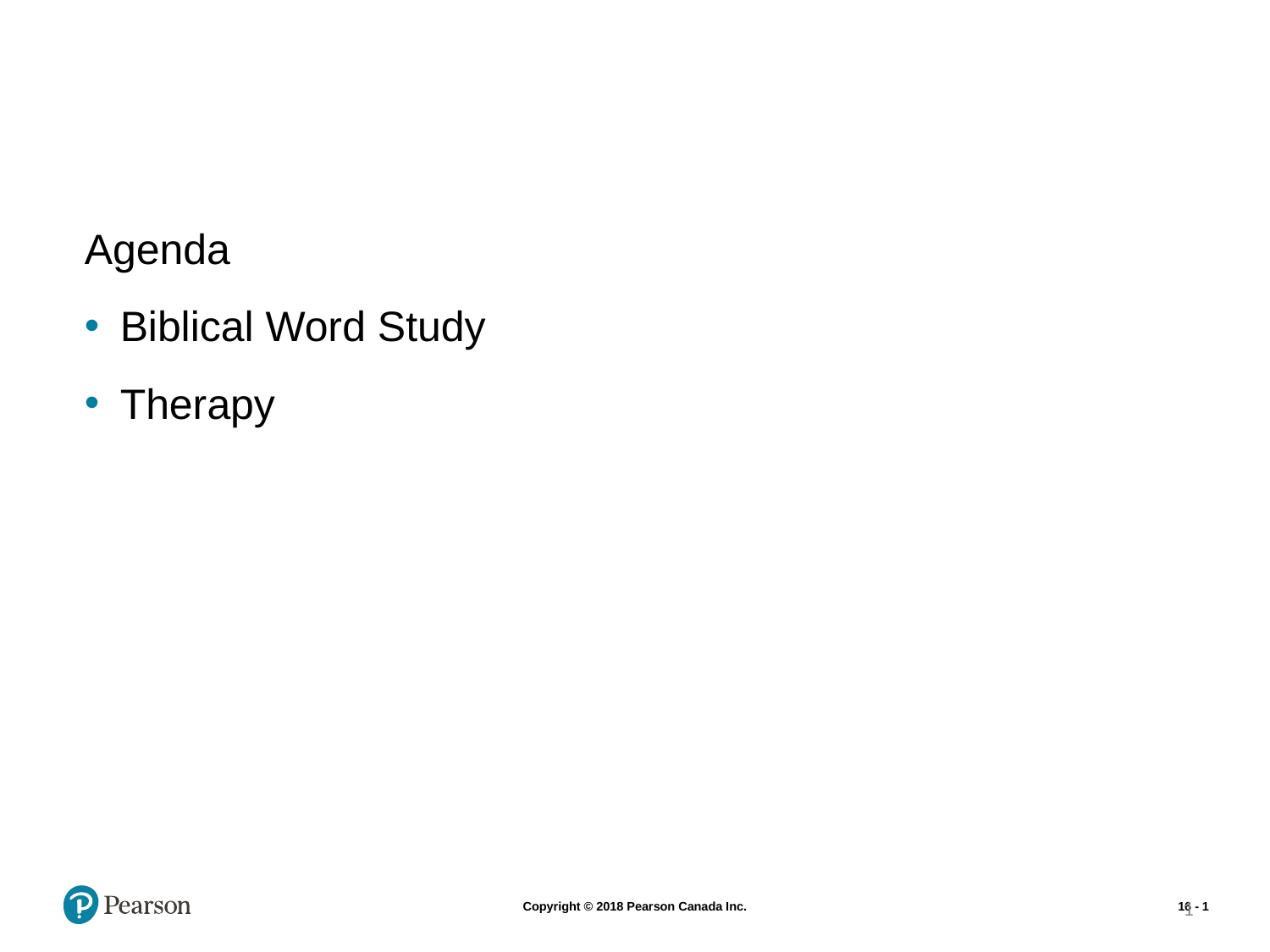

#
Agenda
Biblical Word Study
Therapy

1